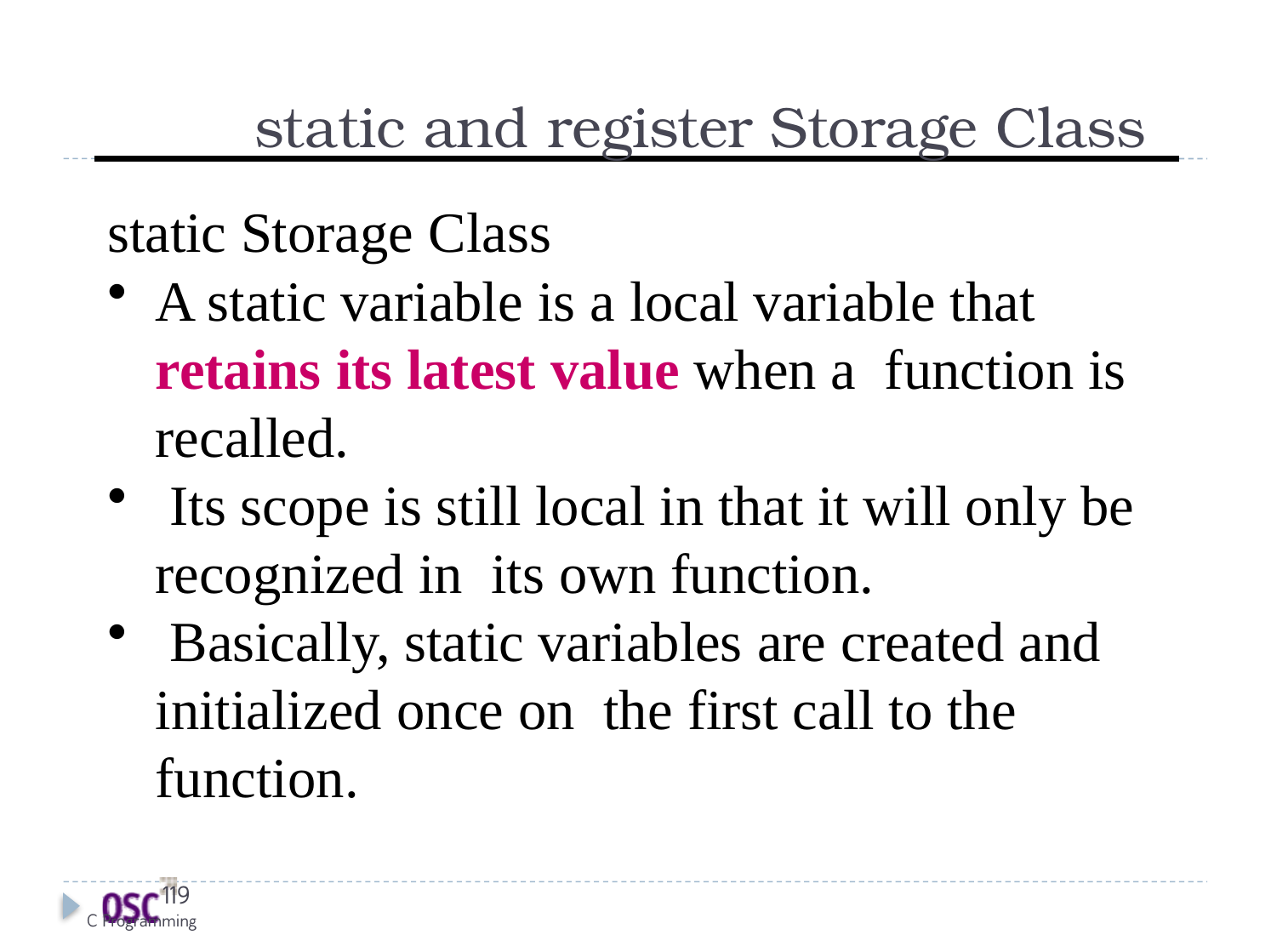

# static and register Storage Class

static Storage Class
A static variable is a local variable that retains its latest value when a  function is recalled.
 Its scope is still local in that it will only be recognized in  its own function.
 Basically, static variables are created and initialized once on  the first call to the function.

119
C Programming